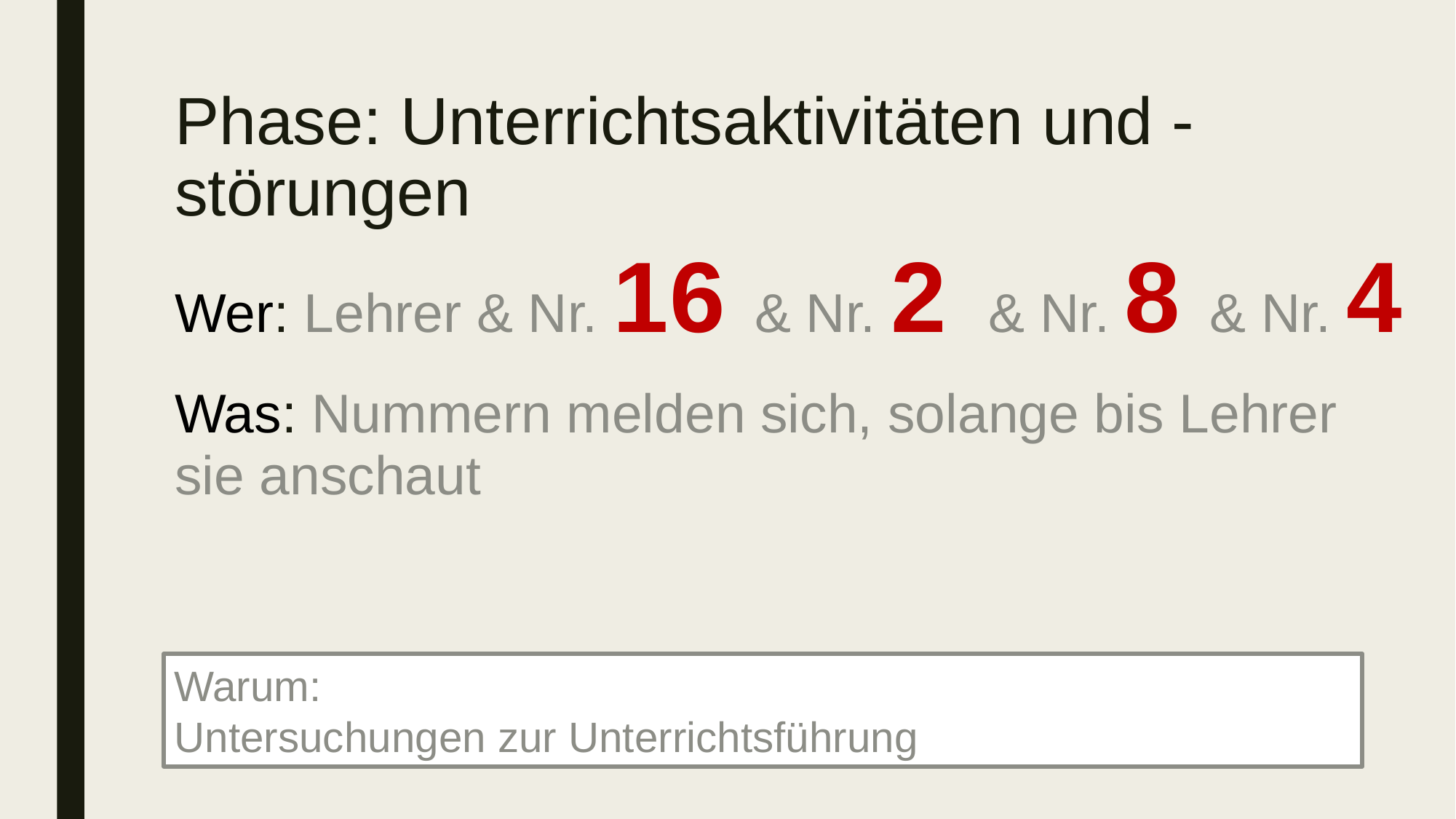

# Phase: Unterrichtsaktivitäten und -störungen
Wer: Lehrer & Nr. 16 & Nr. 2 & Nr. 8 & Nr. 4
Was: Nummern melden sich, solange bis Lehrer sie anschaut
Warum:
Untersuchungen zur Unterrichtsführung